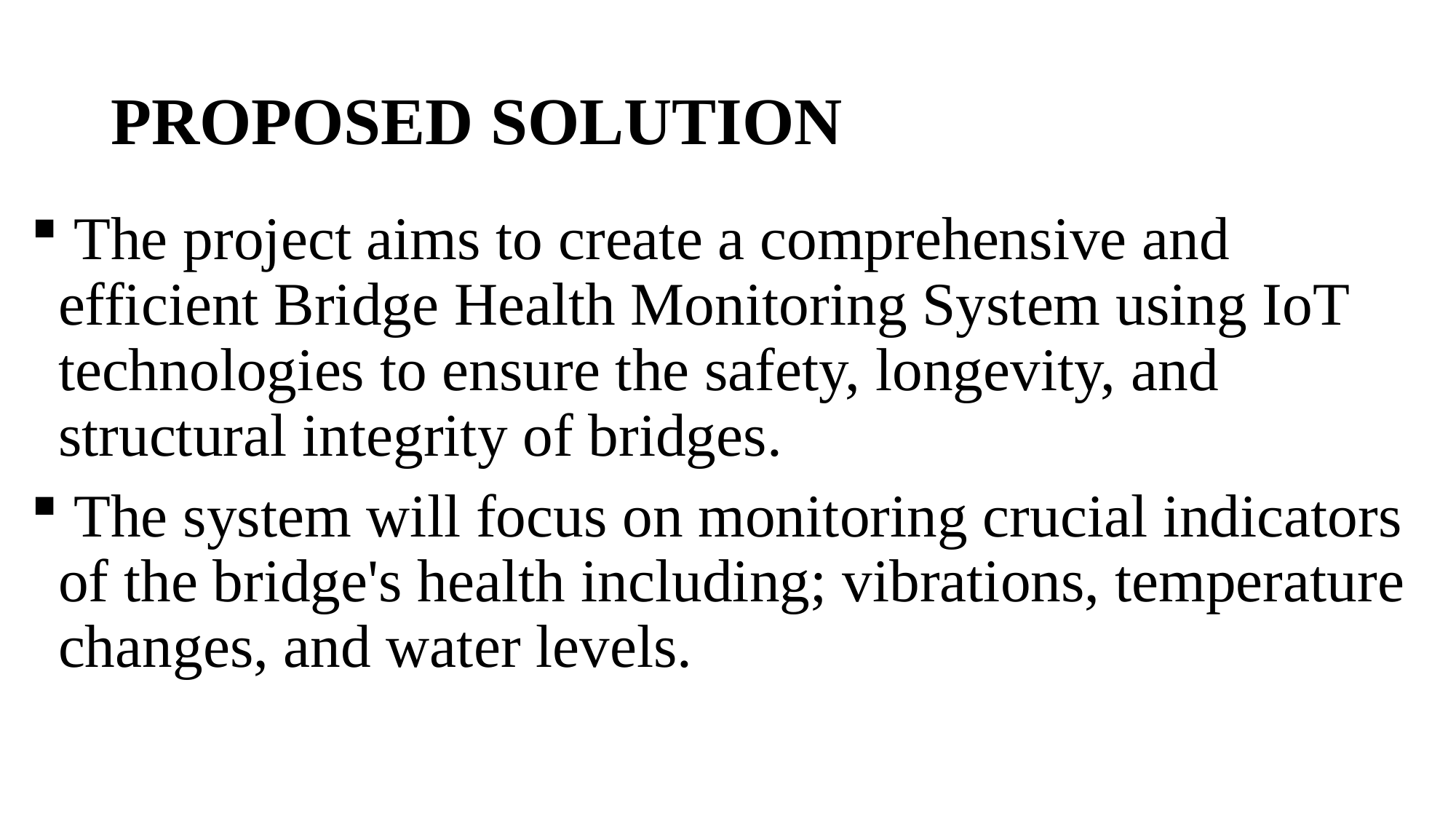

# PROPOSED SOLUTION
 The project aims to create a comprehensive and efficient Bridge Health Monitoring System using IoT technologies to ensure the safety, longevity, and structural integrity of bridges.
 The system will focus on monitoring crucial indicators of the bridge's health including; vibrations, temperature changes, and water levels.